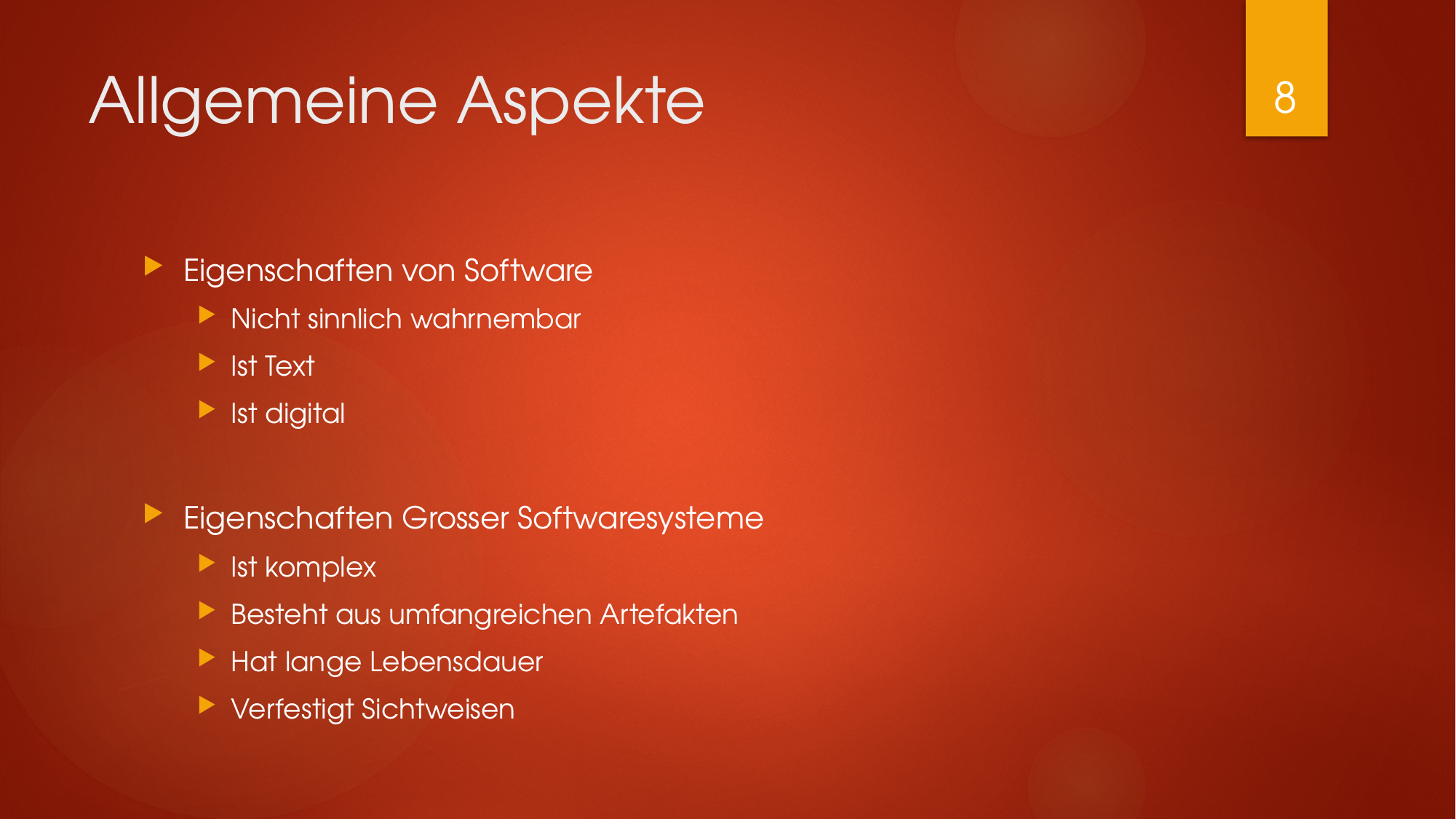

8
# Allgemeine Aspekte
Eigenschaften von Software
Nicht sinnlich wahrnembar
Ist Text
Ist digital

Eigenschaften Grosser Softwaresysteme
Ist komplex
Besteht aus umfangreichen Artefakten
Hat lange Lebensdauer
Verfestigt Sichtweisen